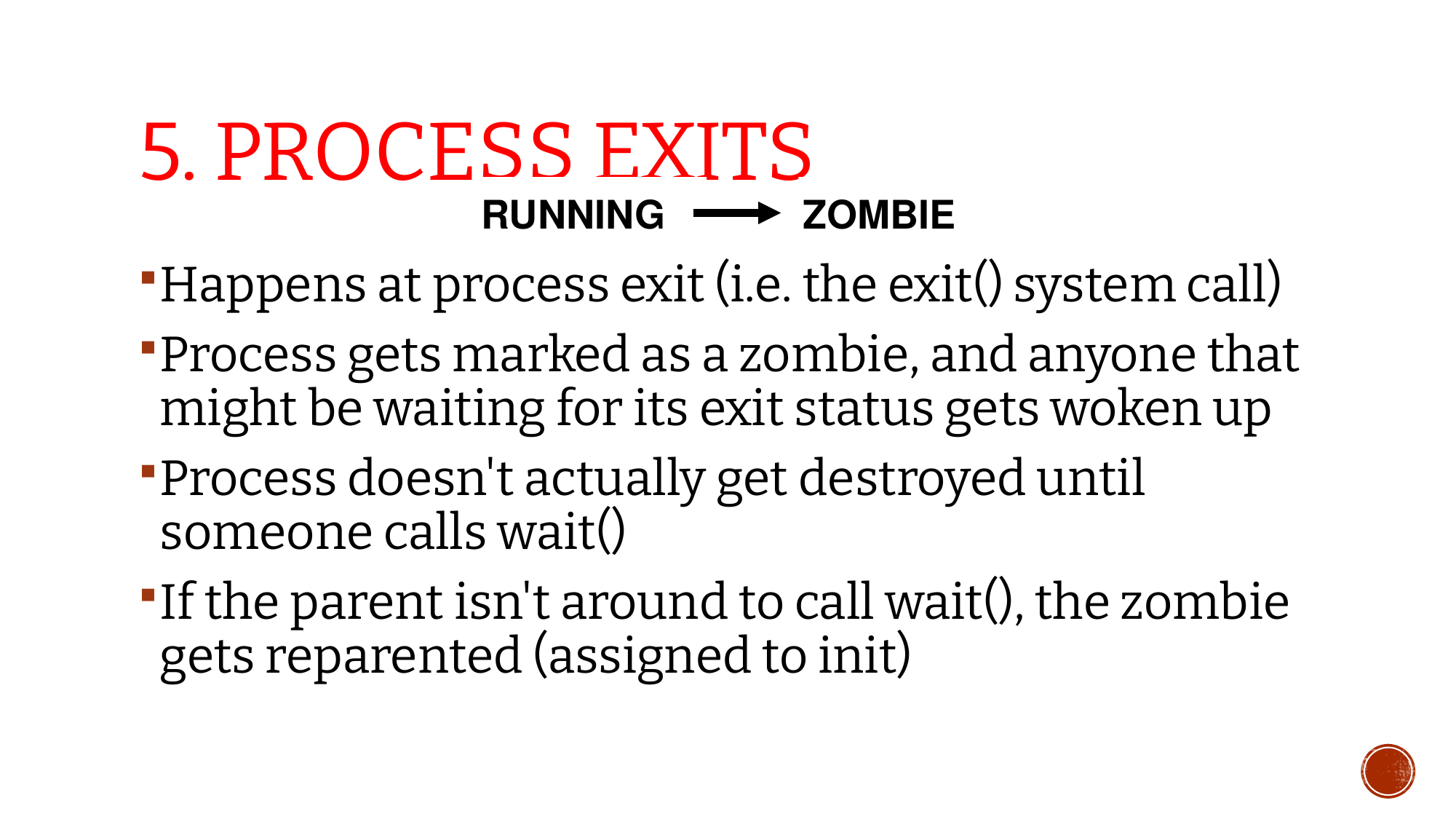

# 5. Process Exits
RUNNING
ZOMBIE

Happens at process exit (i.e. the exit() system call)
Process gets marked as a zombie, and anyone that might be waiting for its exit status gets woken up
Process doesn't actually get destroyed until someone calls wait()
If the parent isn't around to call wait(), the zombie gets reparented (assigned to init)